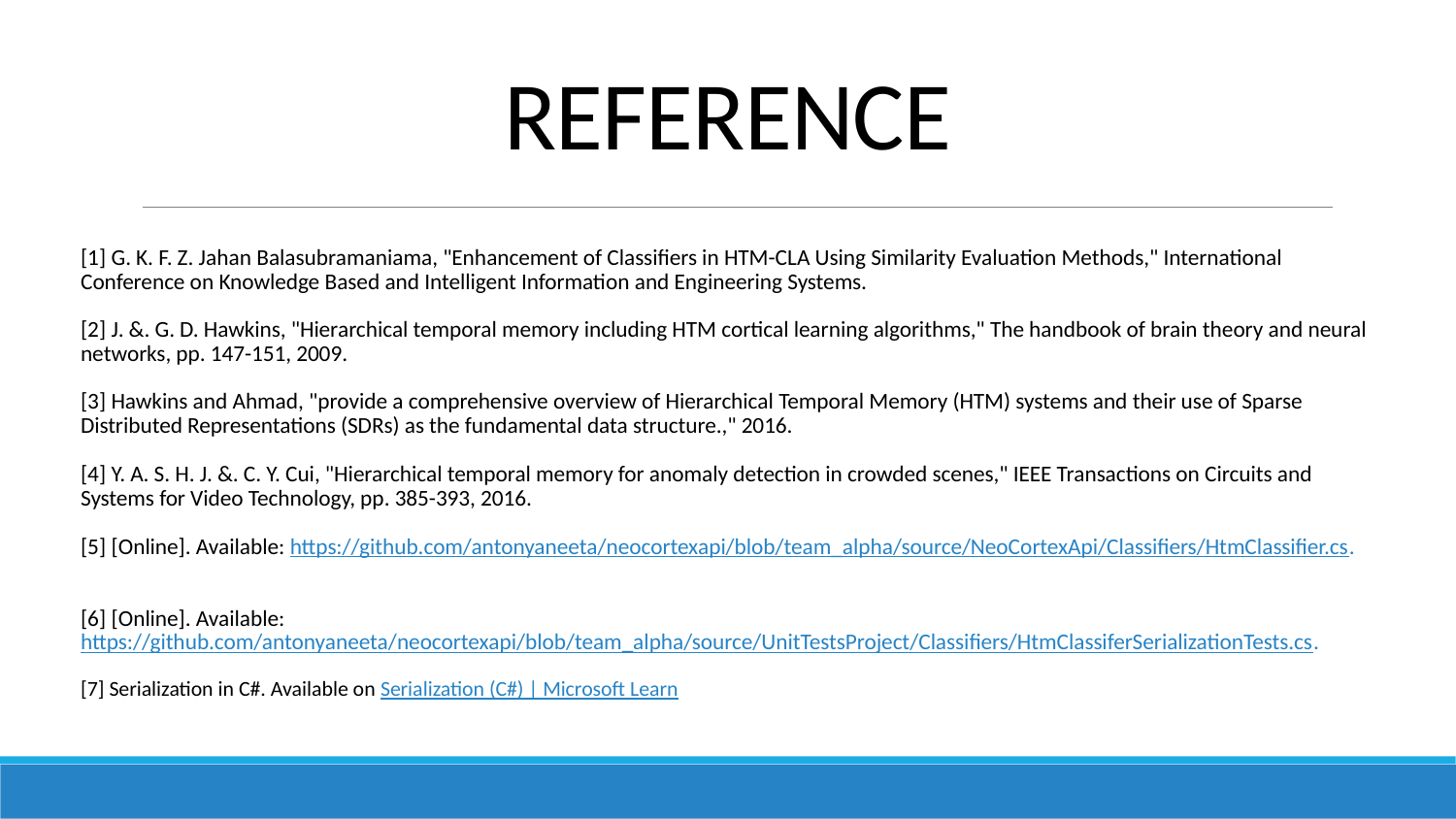

# REFERENCE

[1] G. K. F. Z. Jahan Balasubramaniama, "Enhancement of Classifiers in HTM-CLA Using Similarity Evaluation Methods," International Conference on Knowledge Based and Intelligent Information and Engineering Systems.

[2] J. &. G. D. Hawkins, "Hierarchical temporal memory including HTM cortical learning algorithms," The handbook of brain theory and neural networks, pp. 147-151, 2009.

[3] Hawkins and Ahmad, "provide a comprehensive overview of Hierarchical Temporal Memory (HTM) systems and their use of Sparse Distributed Representations (SDRs) as the fundamental data structure.," 2016.

[4] Y. A. S. H. J. &. C. Y. Cui, "Hierarchical temporal memory for anomaly detection in crowded scenes," IEEE Transactions on Circuits and Systems for Video Technology, pp. 385-393, 2016.

[5] [Online]. Available: https://github.com/antonyaneeta/neocortexapi/blob/team_alpha/source/NeoCortexApi/Classifiers/HtmClassifier.cs.

[6] [Online]. Available: https://github.com/antonyaneeta/neocortexapi/blob/team_alpha/source/UnitTestsProject/Classifiers/HtmClassiferSerializationTests.cs.

[7] Serialization in C#. Available on Serialization (C#) | Microsoft Learn